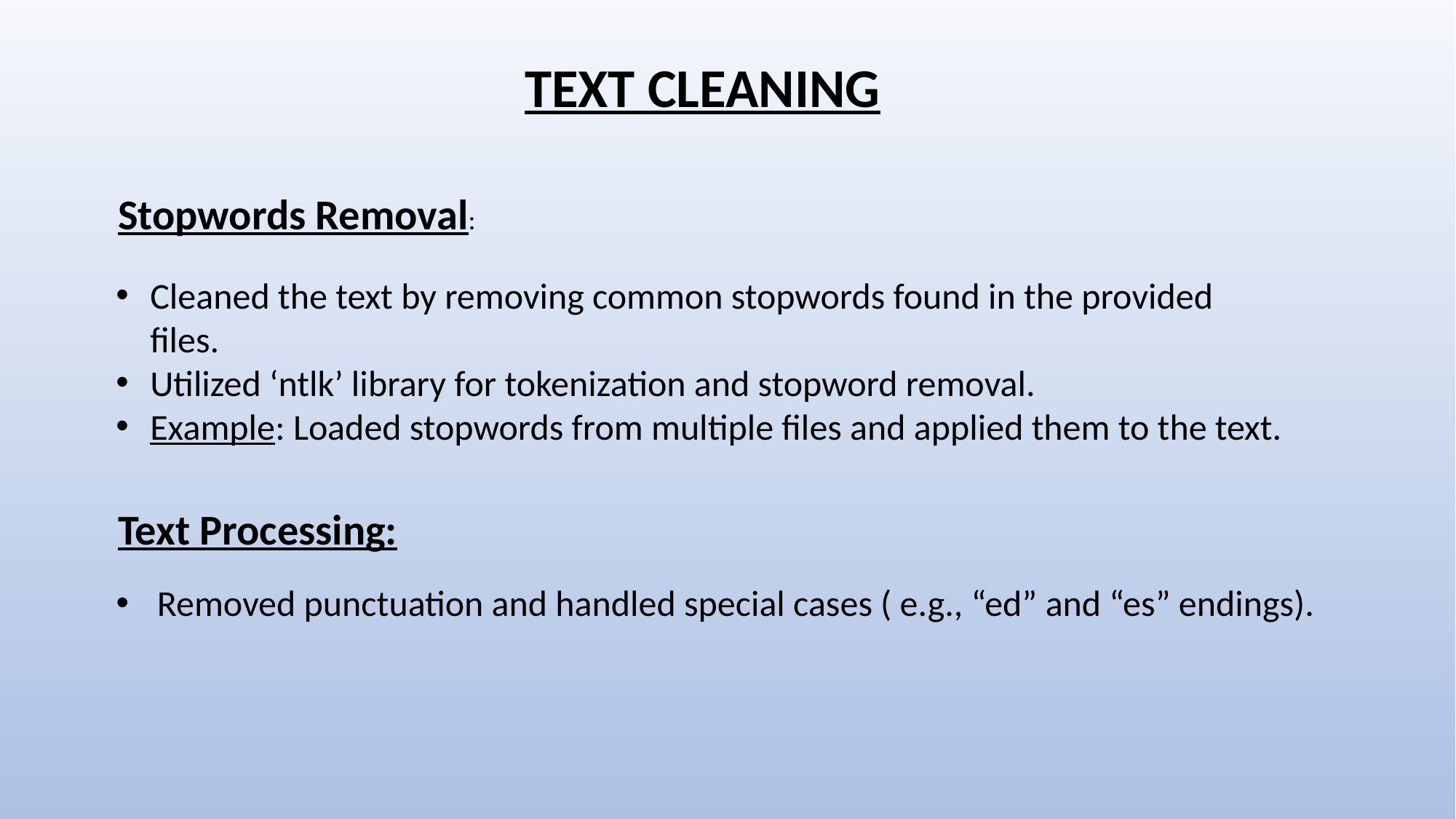

TEXT CLEANING
Stopwords Removal:
Cleaned the text by removing common stopwords found in the provided files.
Utilized ‘ntlk’ library for tokenization and stopword removal.
Example: Loaded stopwords from multiple files and applied them to the text.
Text Processing:
Removed punctuation and handled special cases ( e.g., “ed” and “es” endings).